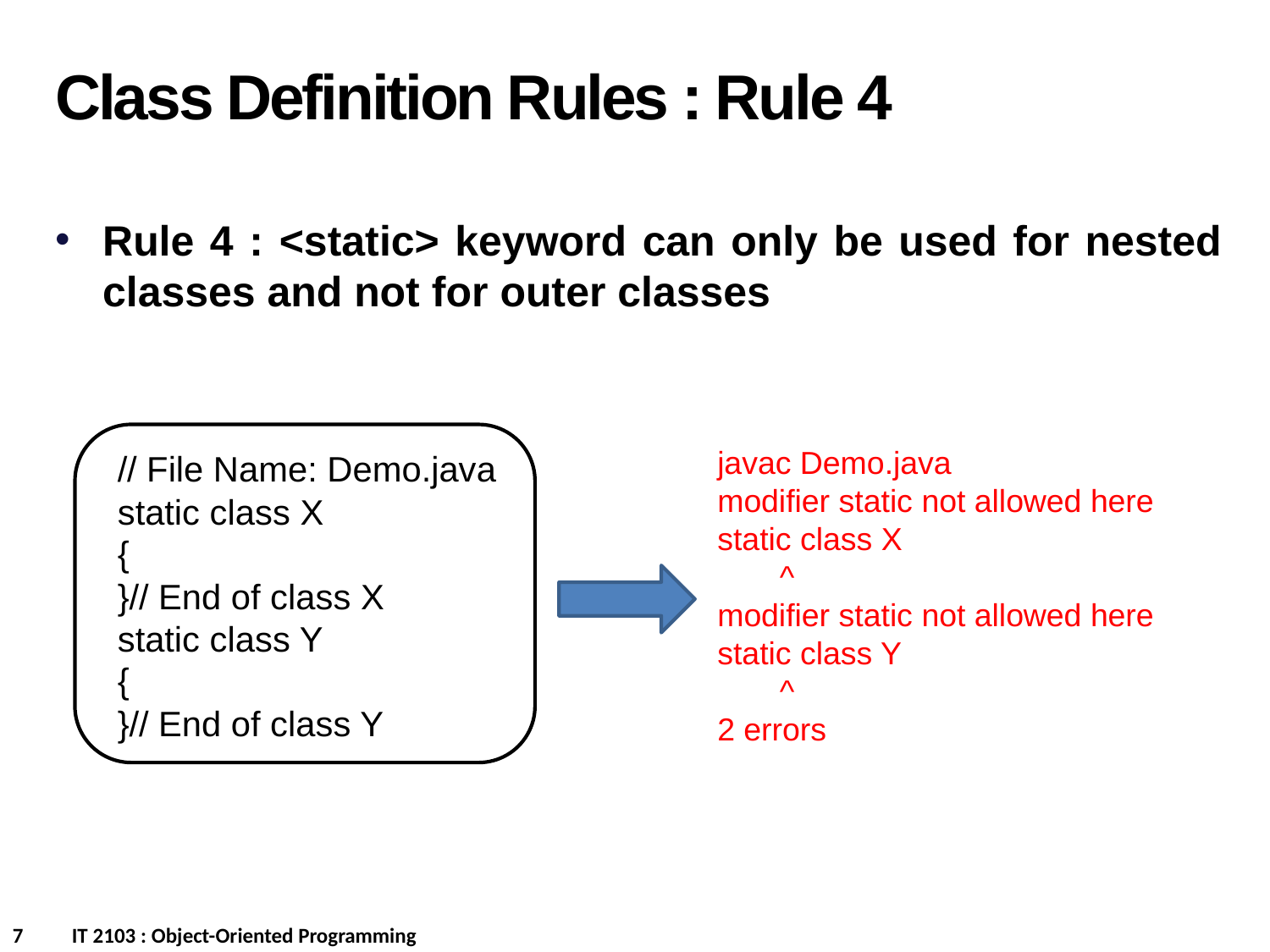

Class Definition Rules : Rule 4
Rule 4 : <static> keyword can only be used for nested classes and not for outer classes

// File Name: Demo.java
static class X
{
}// End of class X
static class Y
{
}// End of class Y
javac Demo.java
modifier static not allowed here
static class X
       ^
modifier static not allowed here
static class Y
       ^
2 errors